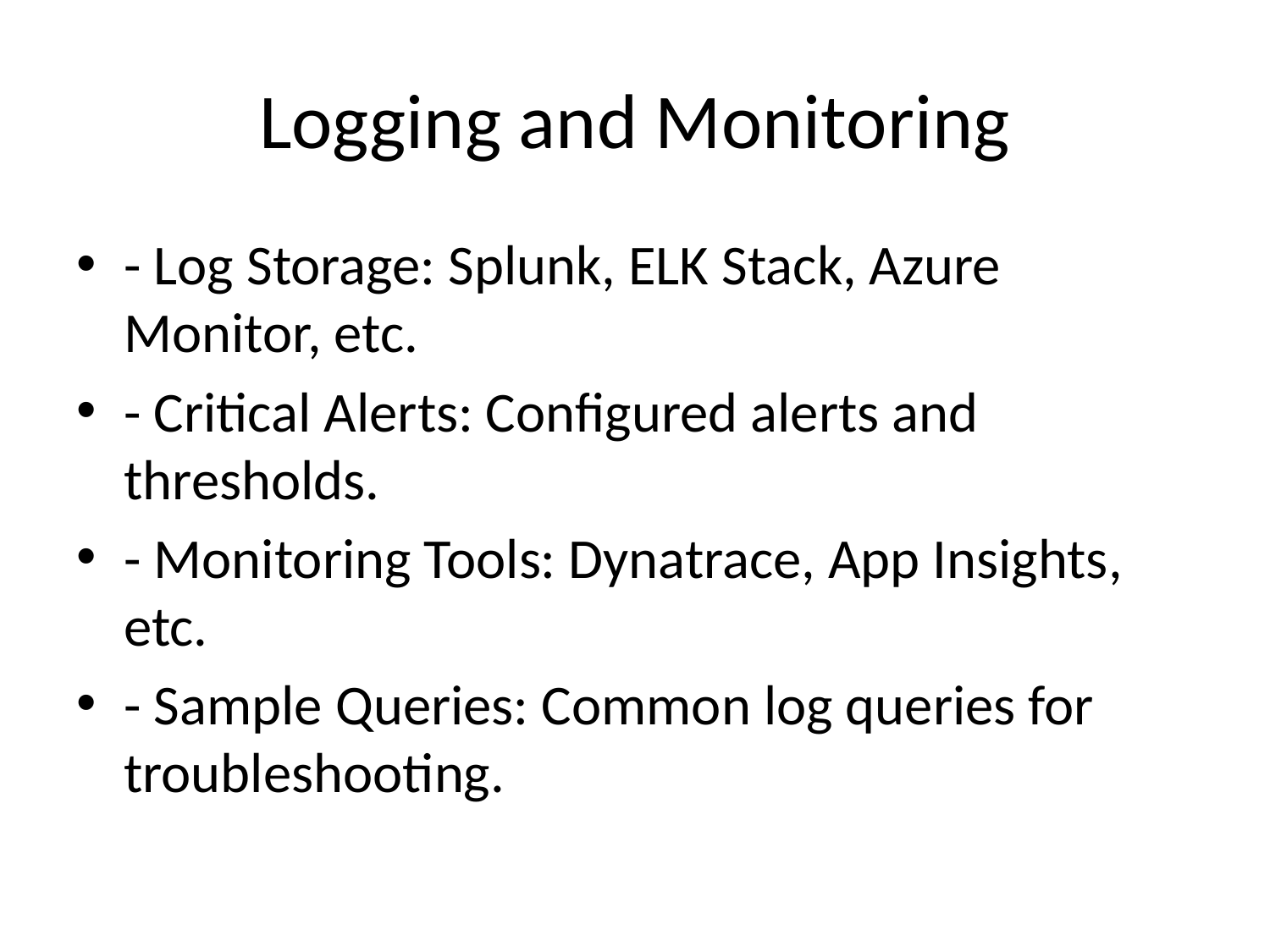

# Logging and Monitoring
- Log Storage: Splunk, ELK Stack, Azure Monitor, etc.
- Critical Alerts: Configured alerts and thresholds.
- Monitoring Tools: Dynatrace, App Insights, etc.
- Sample Queries: Common log queries for troubleshooting.